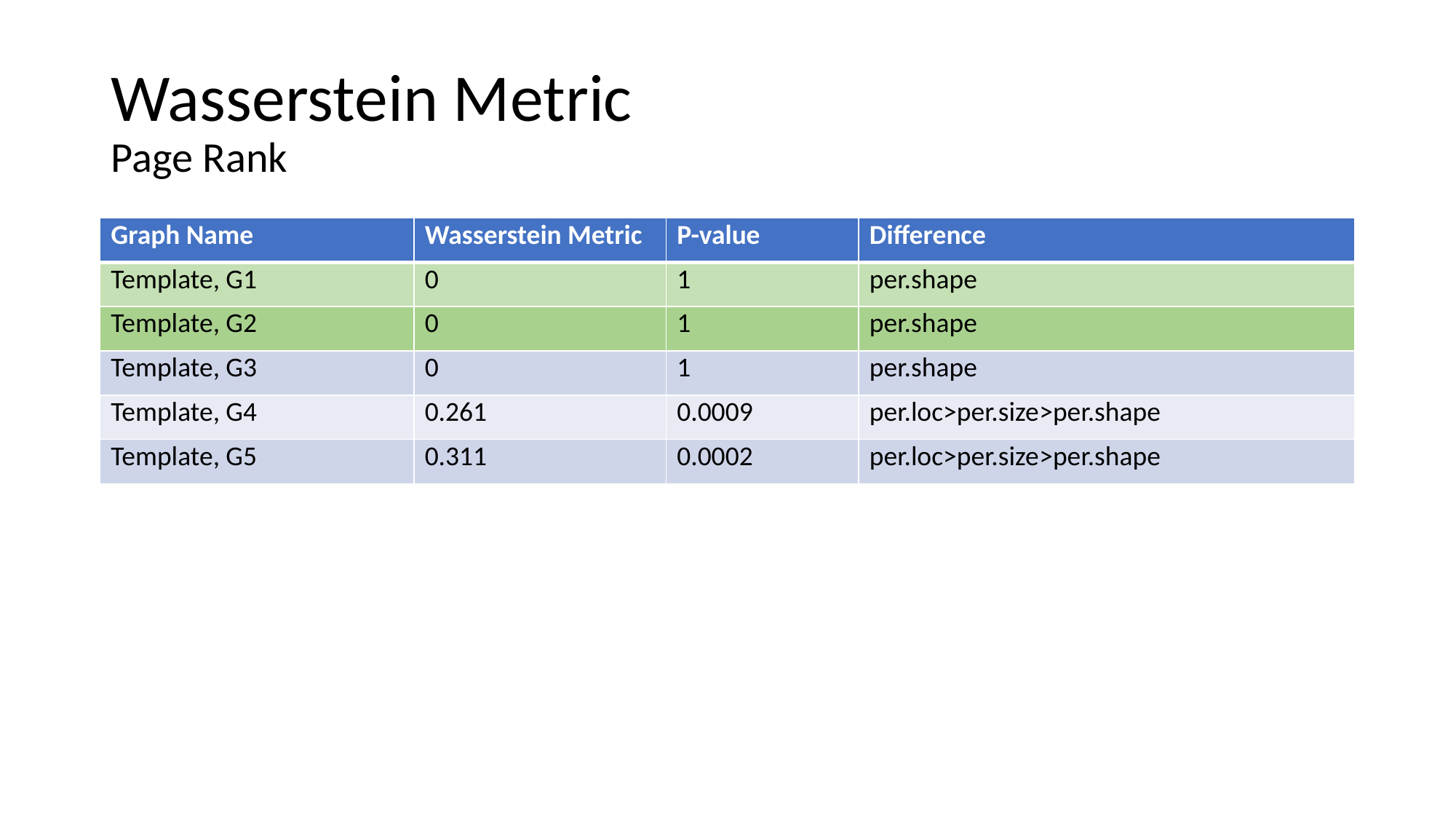

# Wasserstein Metric Page Rank
| Graph Name | Wasserstein Metric | P-value | Difference |
| --- | --- | --- | --- |
| Template, G1 | 0 | 1 | per.shape |
| Template, G2 | 0 | 1 | per.shape |
| Template, G3 | 0 | 1 | per.shape |
| Template, G4 | 0.261 | 0.0009 | per.loc>per.size>per.shape |
| Template, G5 | 0.311 | 0.0002 | per.loc>per.size>per.shape |